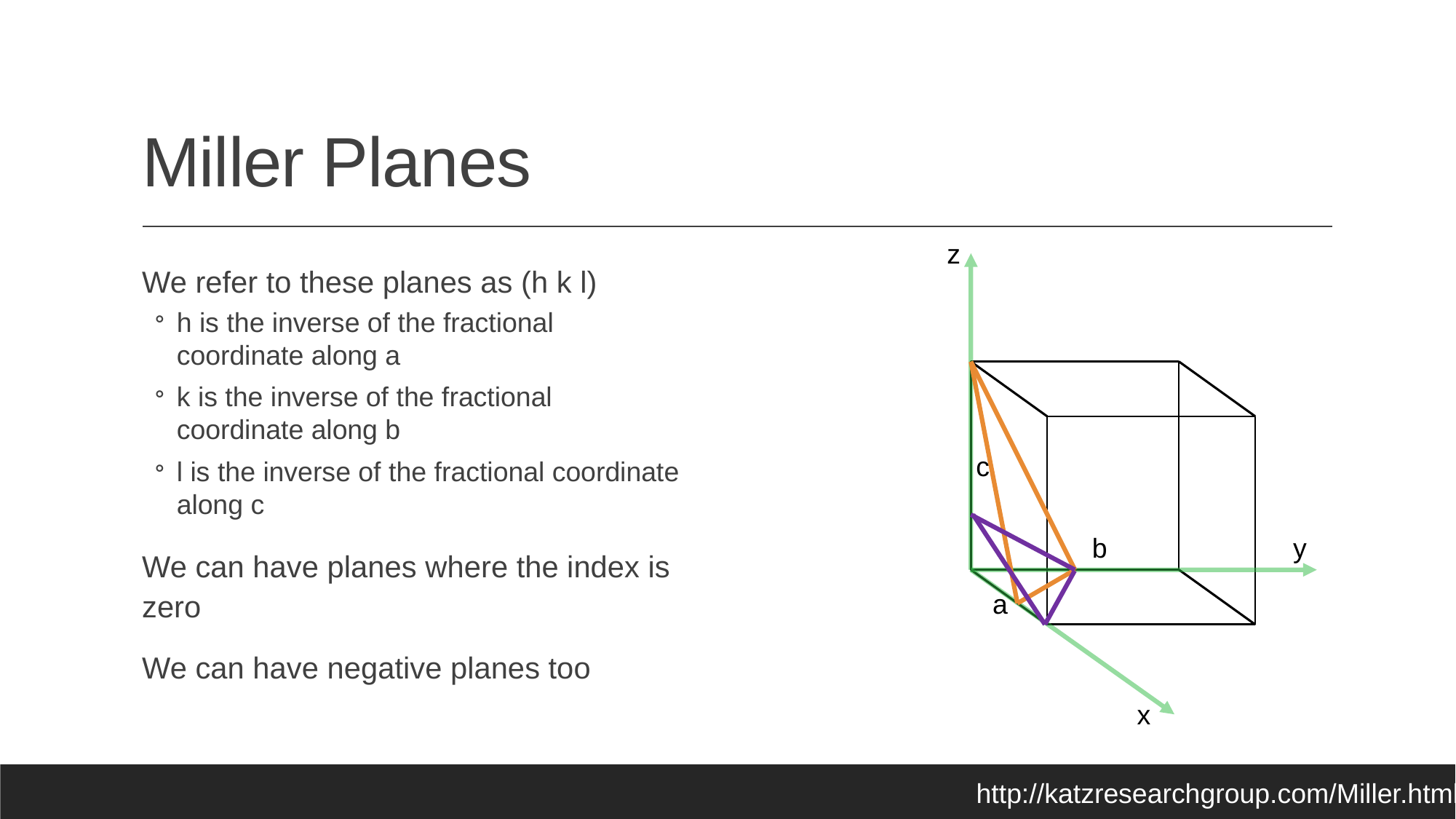

# Miller Planes
z
We refer to these planes as (h k l)
h is the inverse of the fractional coordinate along a
k is the inverse of the fractional coordinate along b
l is the inverse of the fractional coordinate along c
We can have planes where the index is zero
We can have negative planes too

c
b
y
a
x
http://katzresearchgroup.com/Miller.html